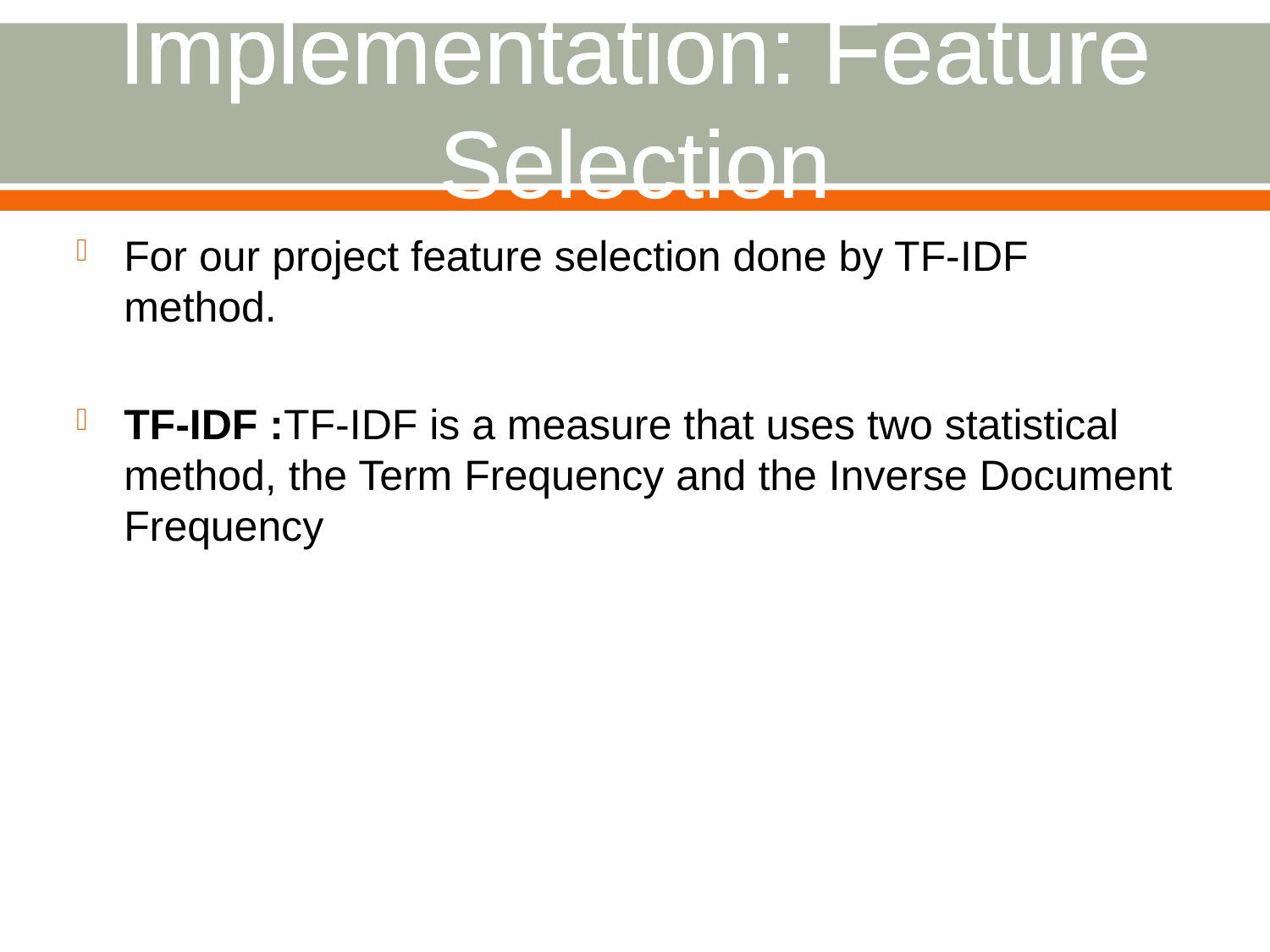

# Implementation: Feature Selection
For our project feature selection done by TF-IDF method.

TF-IDF :TF-IDF is a measure that uses two statistical method, the Term Frequency and the Inverse Document Frequency